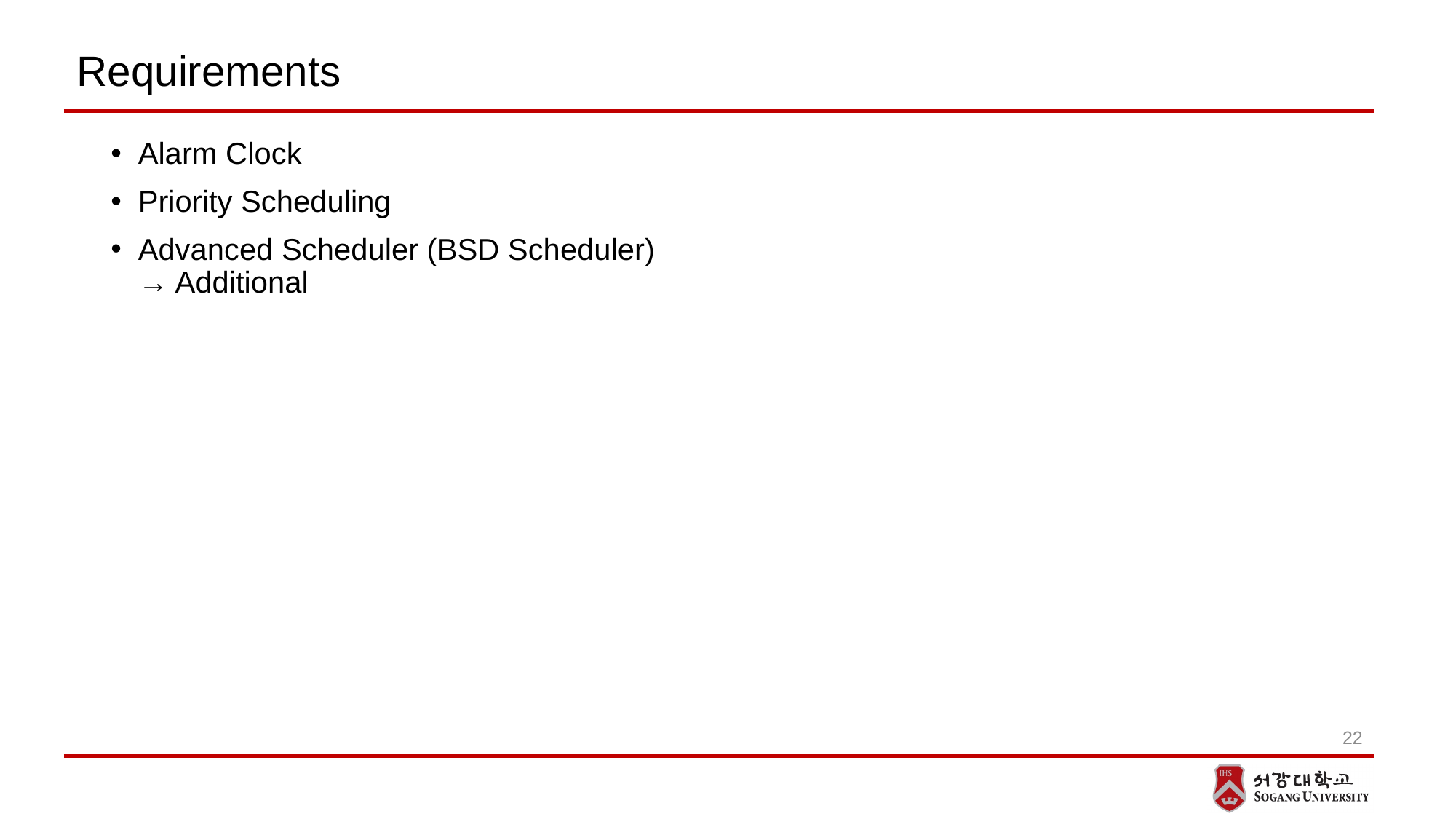

# Requirements
Alarm Clock
Priority Scheduling
Advanced Scheduler (BSD Scheduler)
→ Additional
22